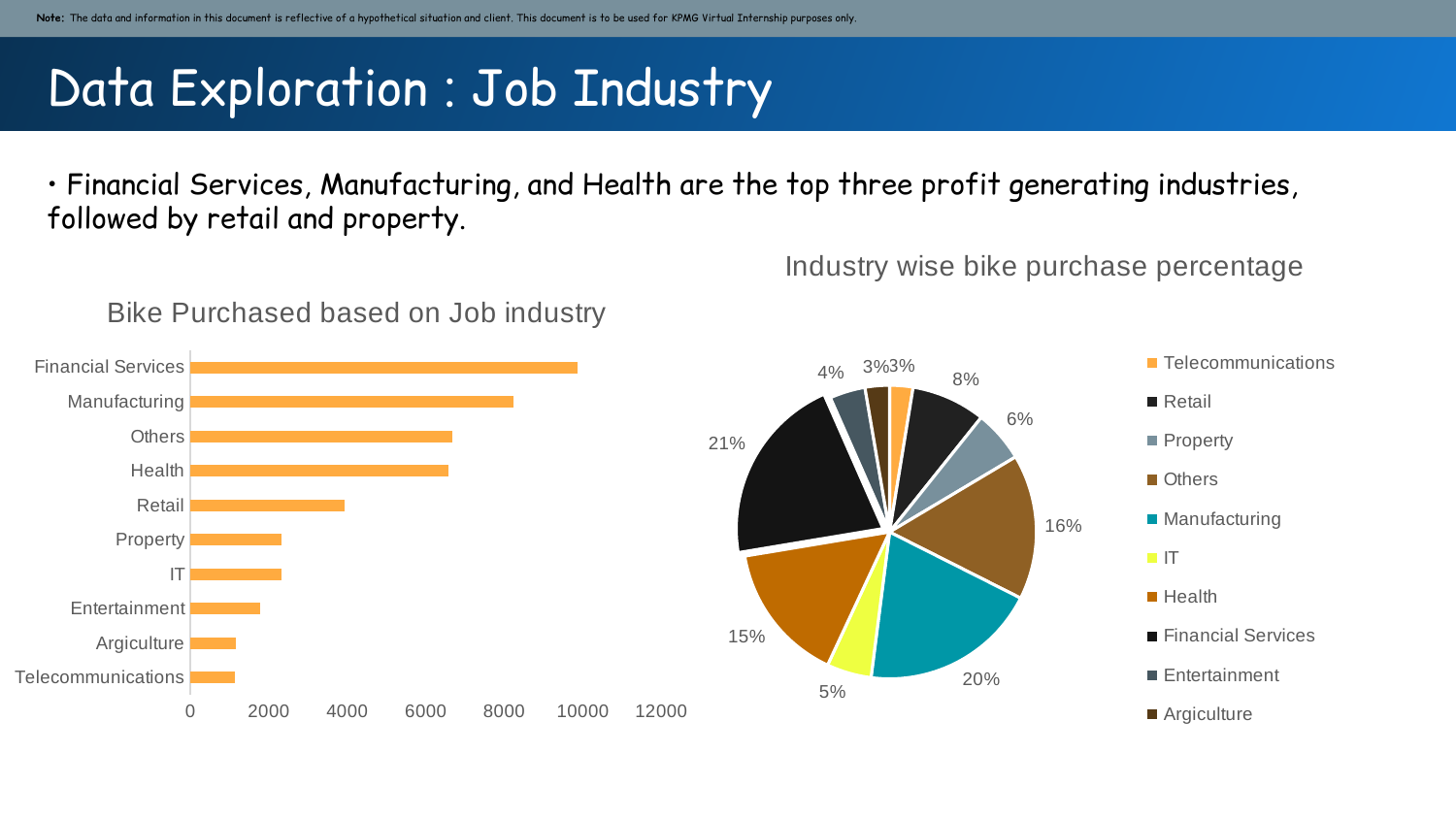

Note: The data and information in this document is reflective of a hypothetical situation and client. This document is to be used for KPMG Virtual Internship purposes only.
Data Exploration : Job Industry
• Financial Services, Manufacturing, and Health are the top three profit generating industries, followed by retail and property.

### Chart: Industry wise bike purchase percentage

| Category | Total |
|---|---|
| Telecommunications | 0.025727069351230425 |
| Retail | 0.08165548098434004 |
| Property | 0.05704697986577181 |
| Others | 0.1599552572706935 |
| Manufacturing | 0.19574944071588368 |
| IT | 0.049217002237136466 |
| Health | 0.15436241610738255 |
| Financial Services | 0.21029082774049218 |
| Entertainment | 0.039149888143176735 |
| Argiculture | 0.026845637583892617 |

### Chart: Bike Purchased based on Job industry

| Category | Total |
|---|---|
| Telecommunications | 1138.0 |
| Argiculture | 1162.0 |
| Entertainment | 1776.0 |
| IT | 2319.0 |
| Property | 2330.0 |
| Retail | 3924.0 |
| Health | 6580.0 |
| Others | 6678.0 |
| Manufacturing | 8236.0 |
| Financial Services | 9874.0 |